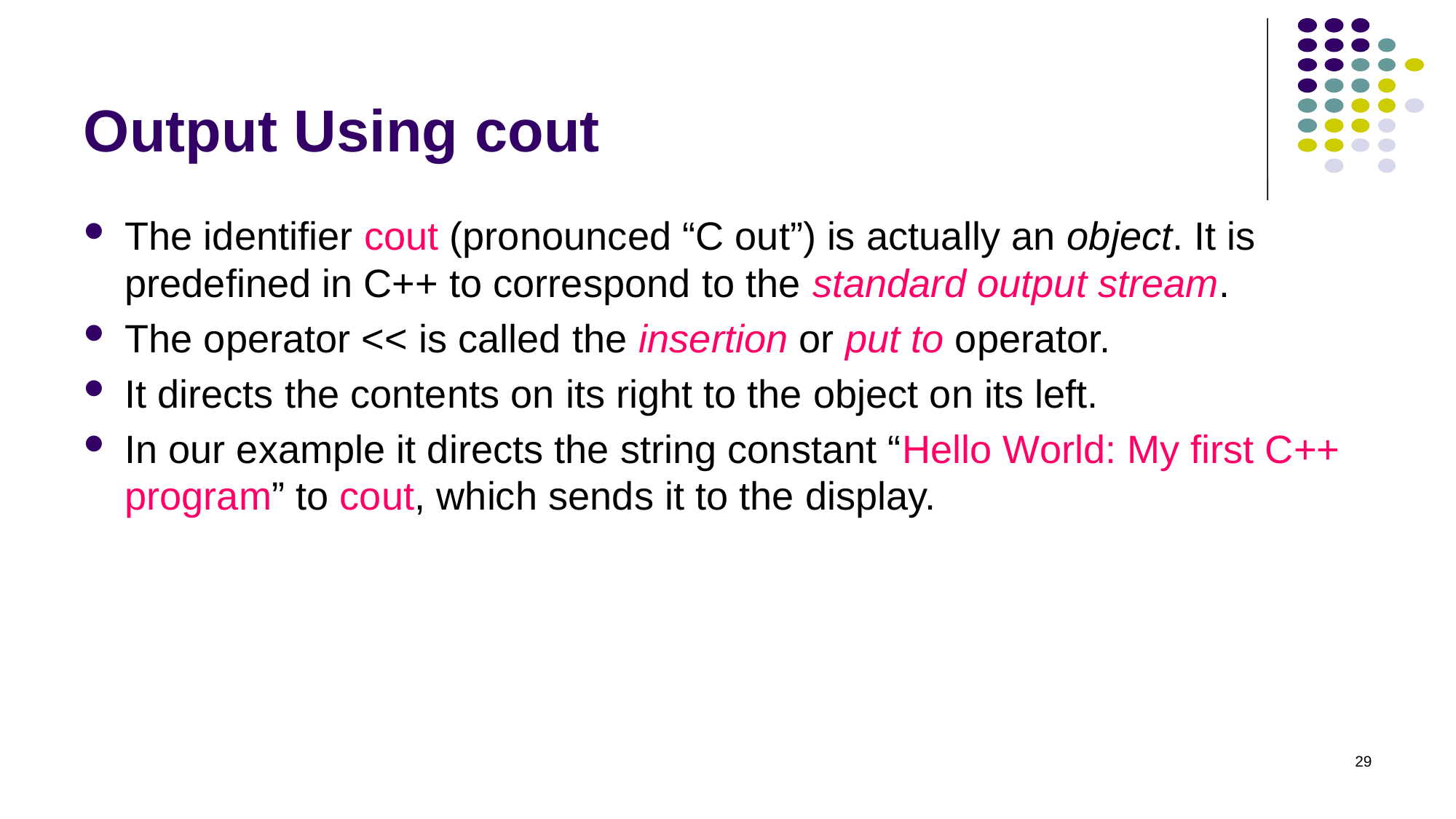

# Output Using cout
The identifier cout (pronounced “C out”) is actually an object. It is predefined in C++ to correspond to the standard output stream.
The operator << is called the insertion or put to operator.
It directs the contents on its right to the object on its left.
In our example it directs the string constant “Hello World: My first C++ program” to cout, which sends it to the display.
29